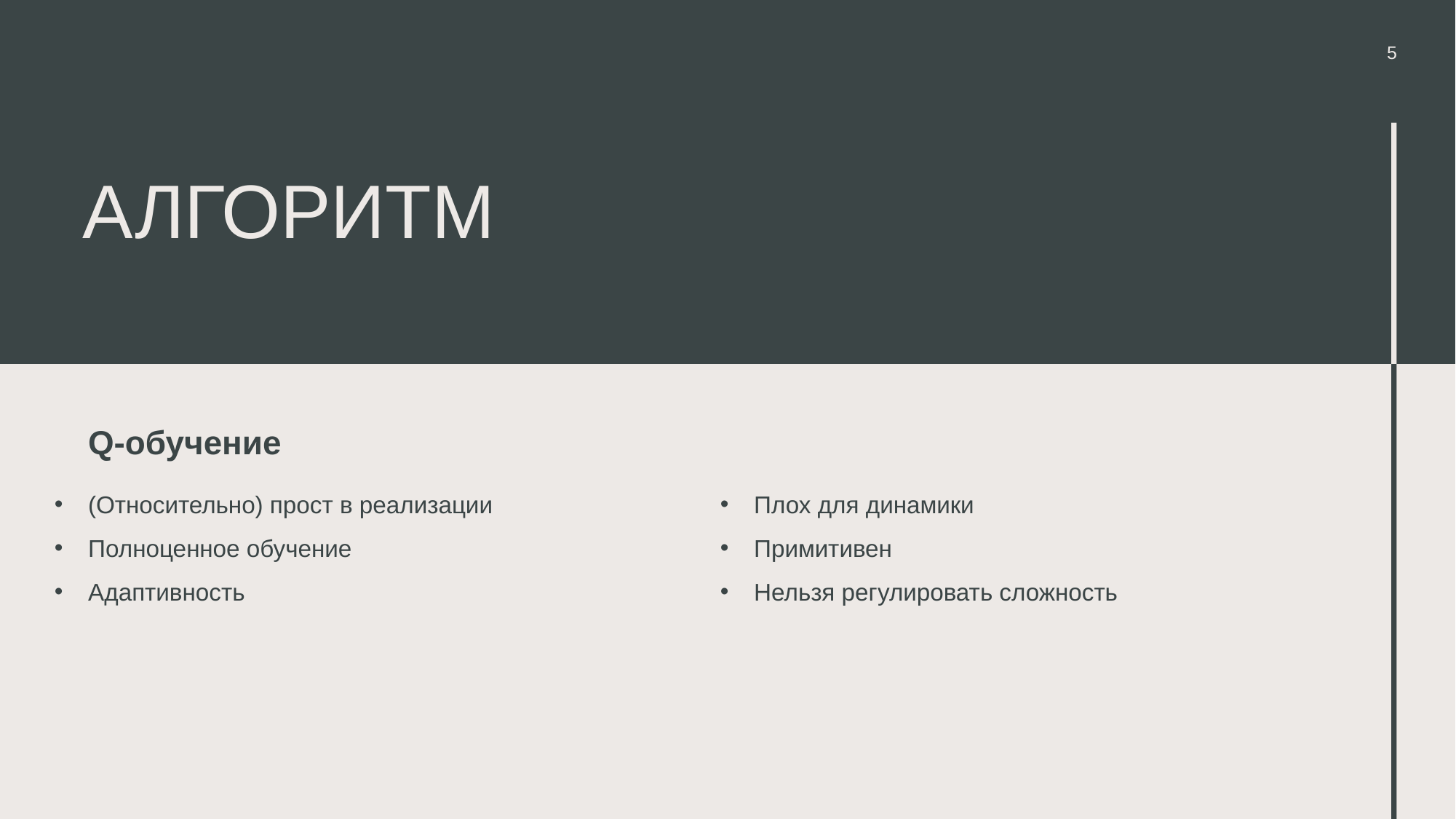

5
# Алгоритм
Q-обучение

(Относительно) прост в реализации
Полноценное обучение
Адаптивность
Плох для динамики
Примитивен
Нельзя регулировать сложность